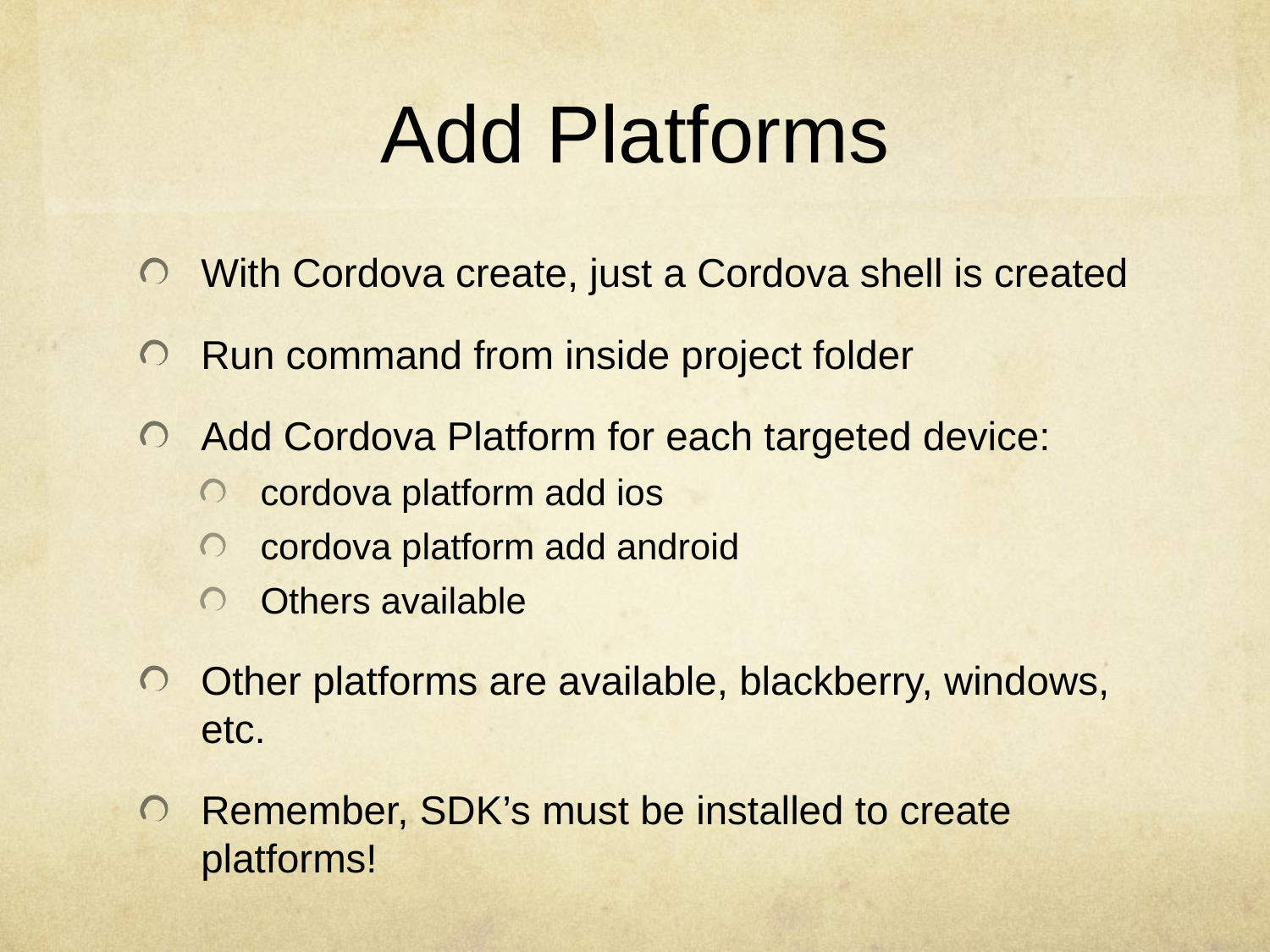

# Add Platforms
With Cordova create, just a Cordova shell is created
Run command from inside project folder
Add Cordova Platform for each targeted device:
cordova platform add ios
cordova platform add android
Others available
Other platforms are available, blackberry, windows, etc.
Remember, SDK’s must be installed to create platforms!